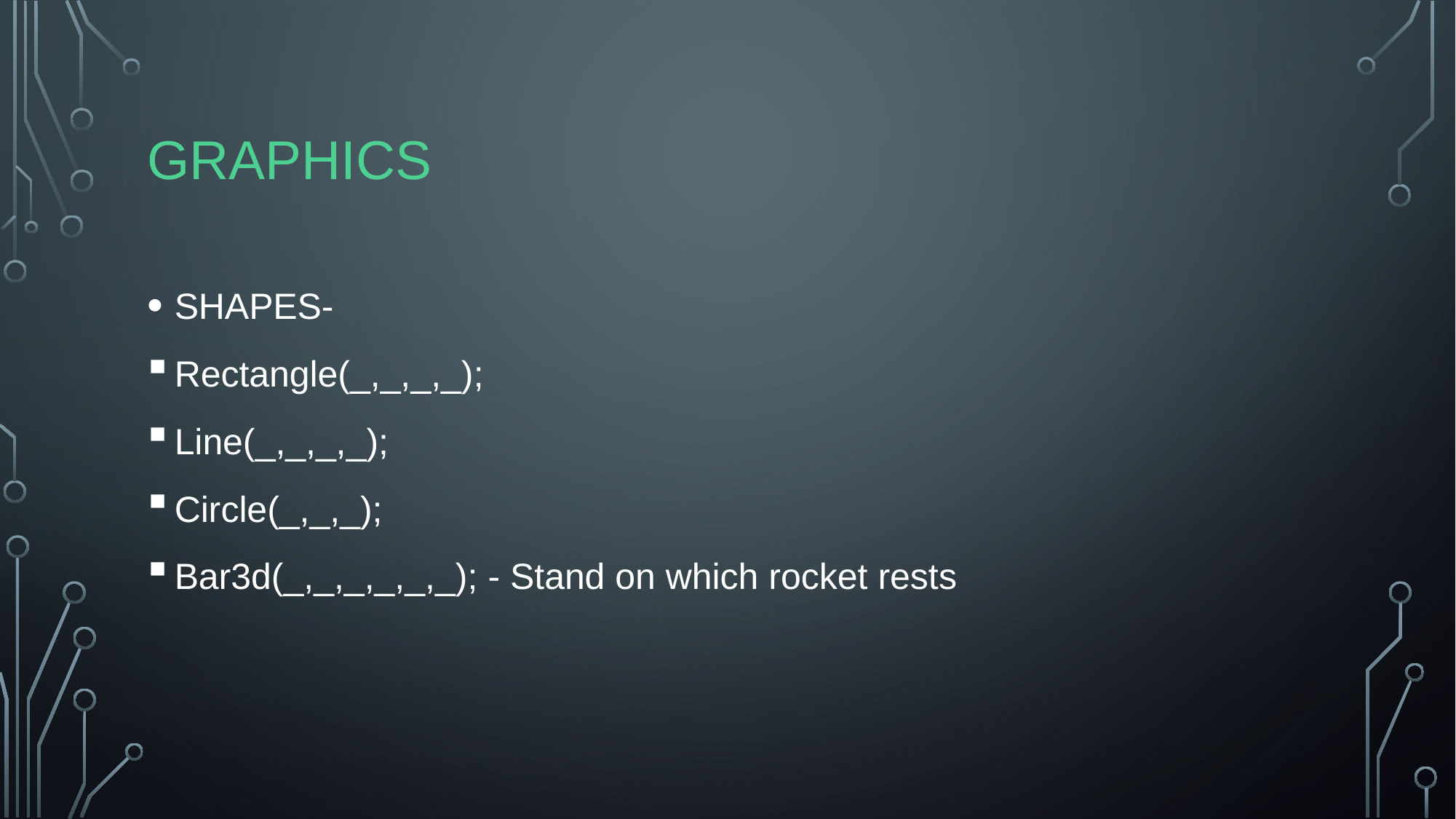

# Graphics
SHAPES-
Rectangle(_,_,_,_);
Line(_,_,_,_);
Circle(_,_,_);
Bar3d(_,_,_,_,_,_); - Stand on which rocket rests